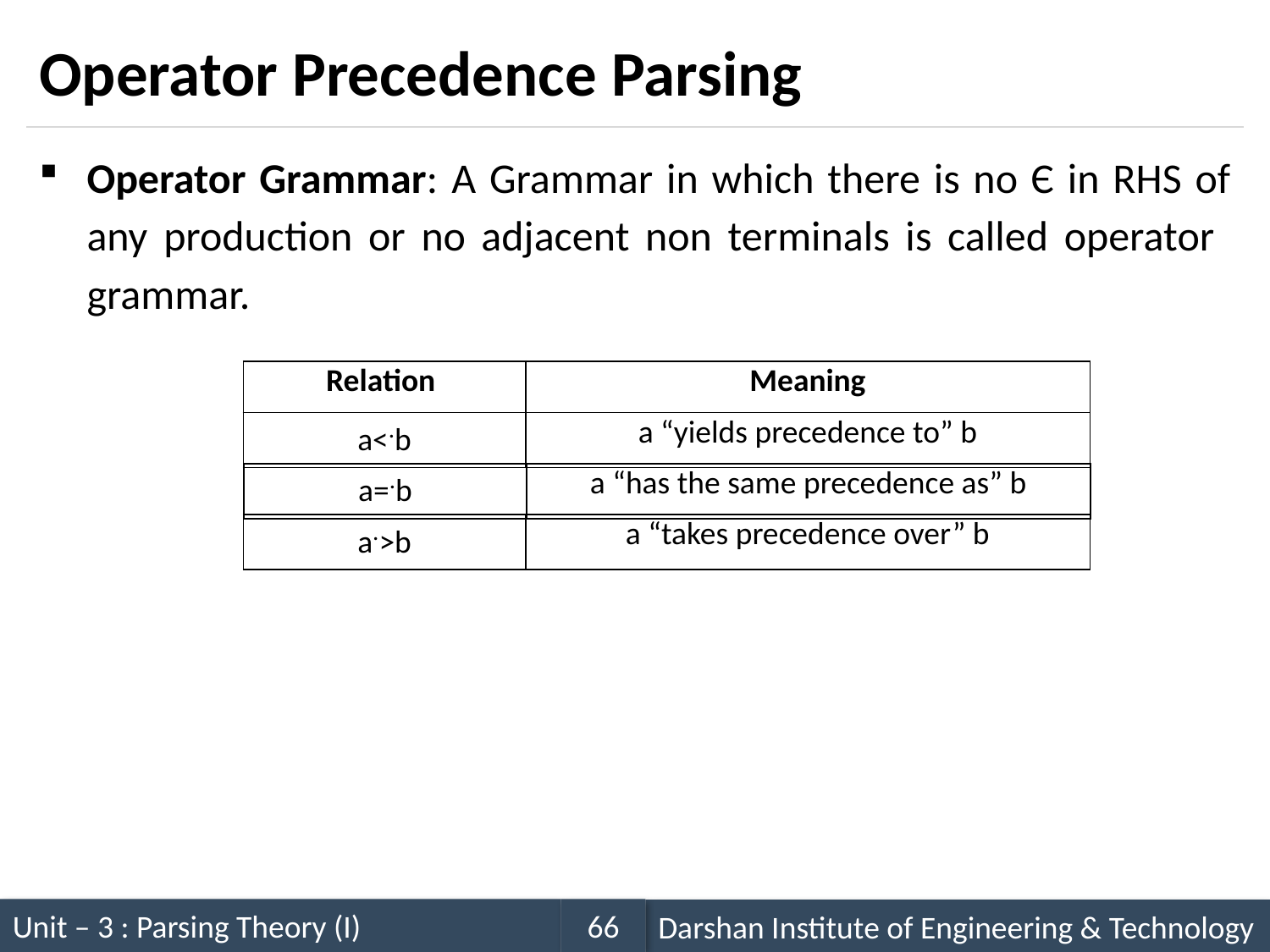

# Operator Precedence Parsing
Operator Grammar: A Grammar in which there is no Є in RHS of any production or no adjacent non terminals is called operator  grammar.
| Relation | Meaning |
| --- | --- |
| a<.b | a “yields precedence to” b |
| --- | --- |
| a=.b | a “has the same precedence as” b |
| --- | --- |
| a.>b | a “takes precedence over” b |
| --- | --- |